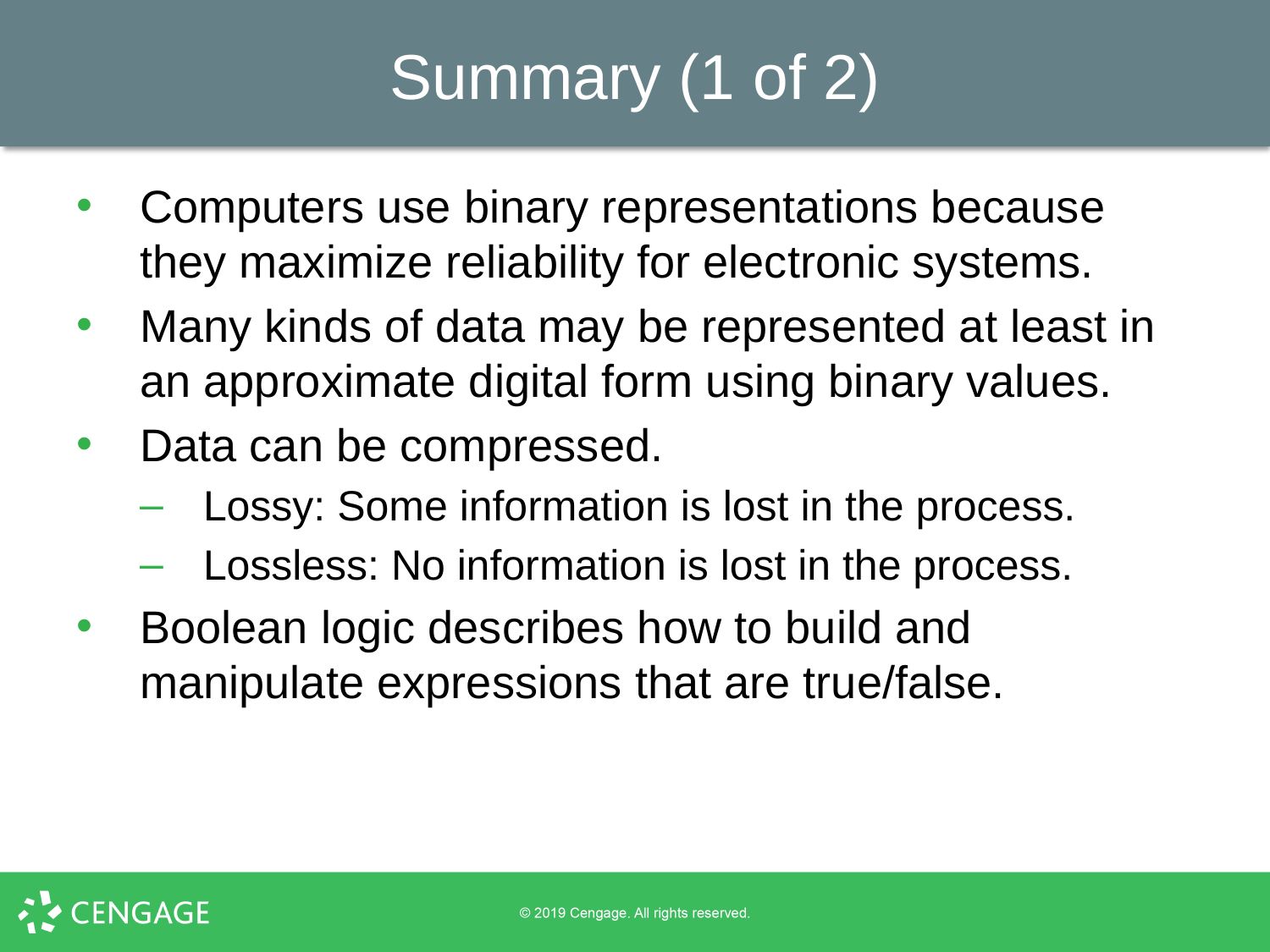

# Summary (1 of 2)
Computers use binary representations because they maximize reliability for electronic systems.
Many kinds of data may be represented at least in an approximate digital form using binary values.
Data can be compressed.
Lossy: Some information is lost in the process.
Lossless: No information is lost in the process.
Boolean logic describes how to build and manipulate expressions that are true/false.